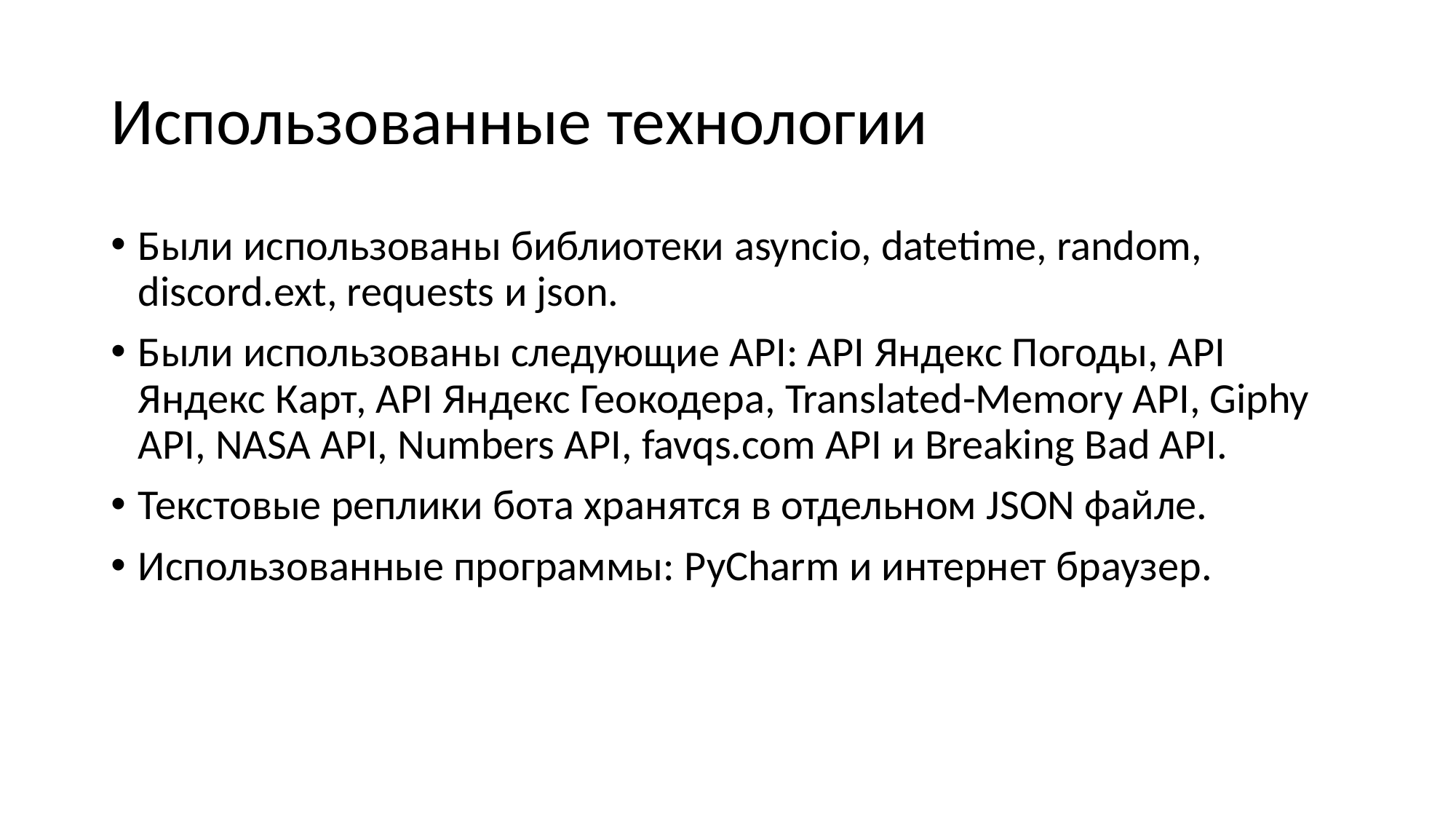

# Использованные технологии
Были использованы библиотеки asyncio, datetime, random, discord.ext, requests и json.
Были использованы следующие API: API Яндекс Погоды, API Яндекс Карт, API Яндекс Геокодера, Translated-Memory API, Giphy API, NASA API, Numbers API, favqs.com API и Breaking Bad API.
Текстовые реплики бота хранятся в отдельном JSON файле.
Использованные программы: PyCharm и интернет браузер.